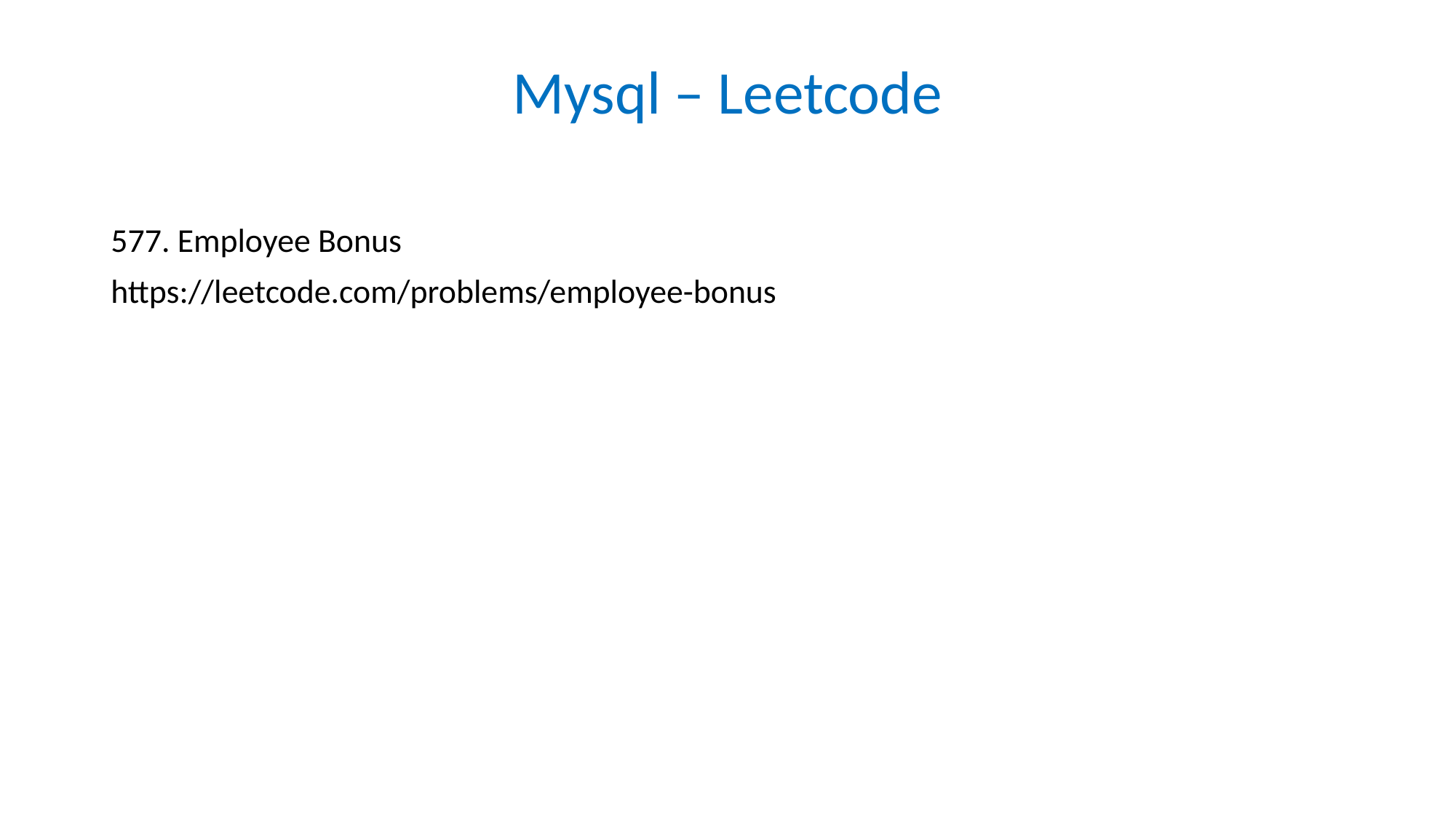

Mysql – Leetcode
577. Employee Bonus
https://leetcode.com/problems/employee-bonus